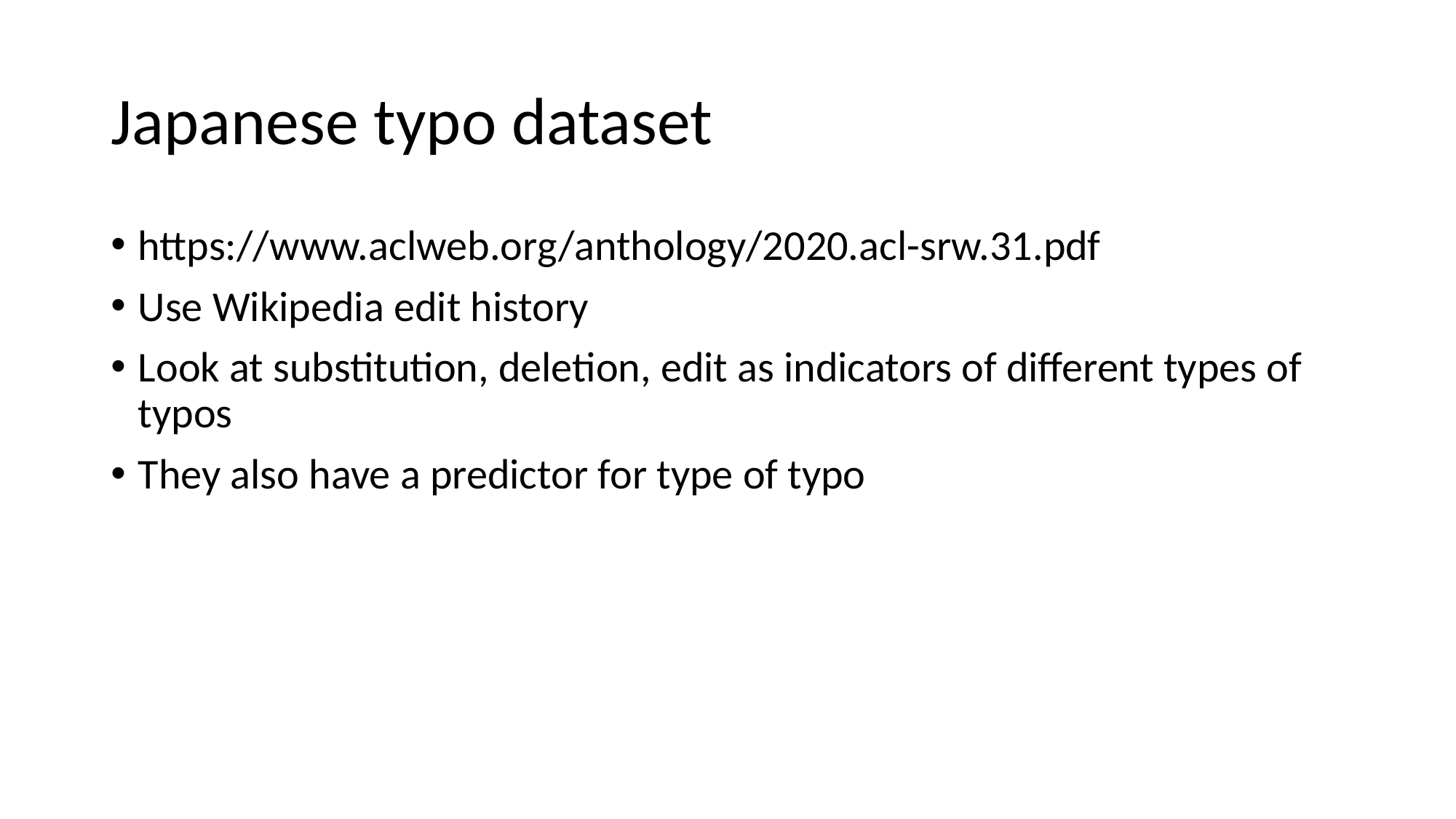

# Japanese typo dataset
https://www.aclweb.org/anthology/2020.acl-srw.31.pdf
Use Wikipedia edit history
Look at substitution, deletion, edit as indicators of different types of typos
They also have a predictor for type of typo